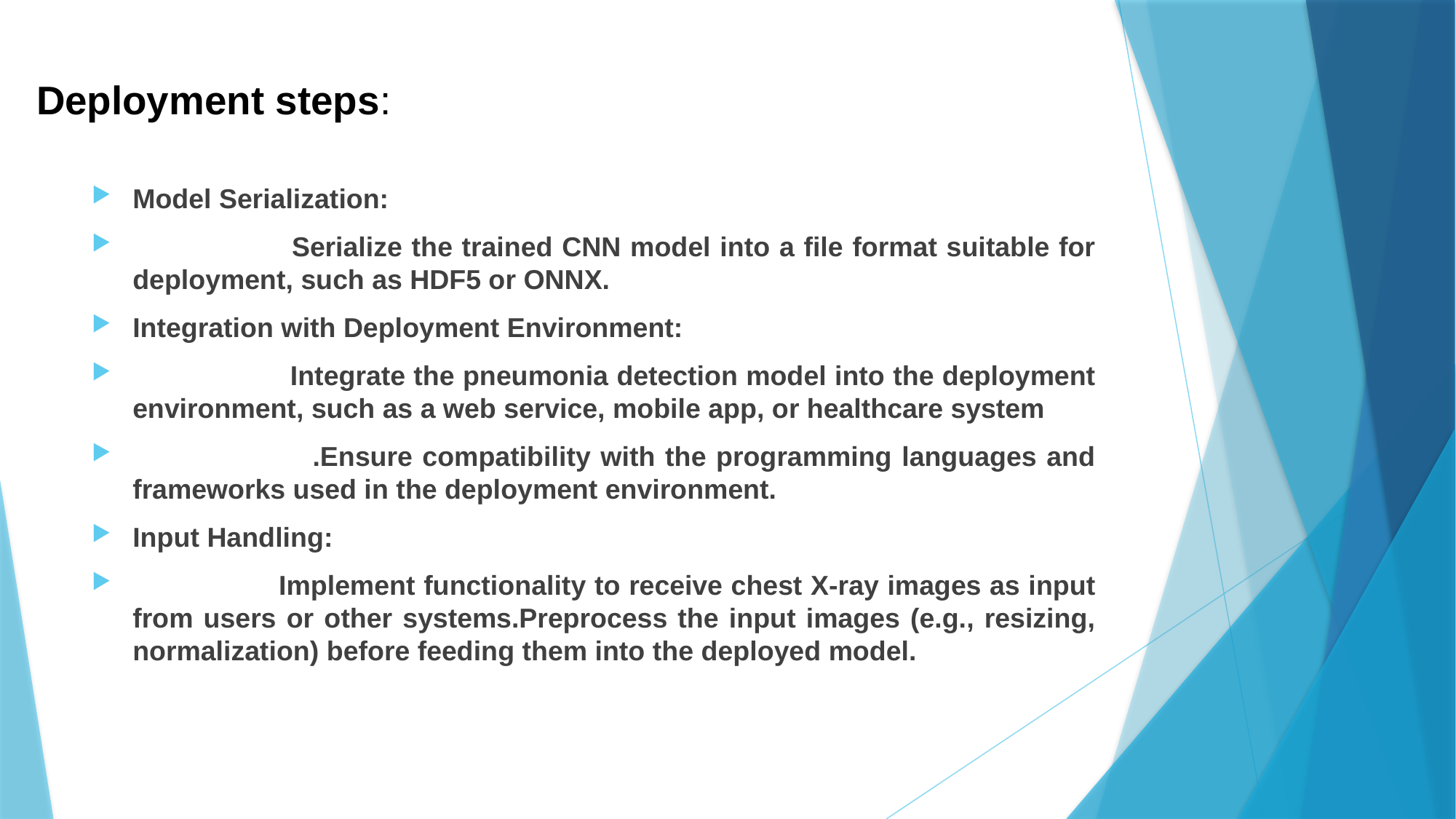

# Deployment steps:
Model Serialization:
                 Serialize the trained CNN model into a file format suitable for deployment, such as HDF5 or ONNX.
Integration with Deployment Environment:
                   Integrate the pneumonia detection model into the deployment environment, such as a web service, mobile app, or healthcare system
                  .Ensure compatibility with the programming languages and frameworks used in the deployment environment.
Input Handling:
                 Implement functionality to receive chest X-ray images as input from users or other systems.Preprocess the input images (e.g., resizing, normalization) before feeding them into the deployed model.